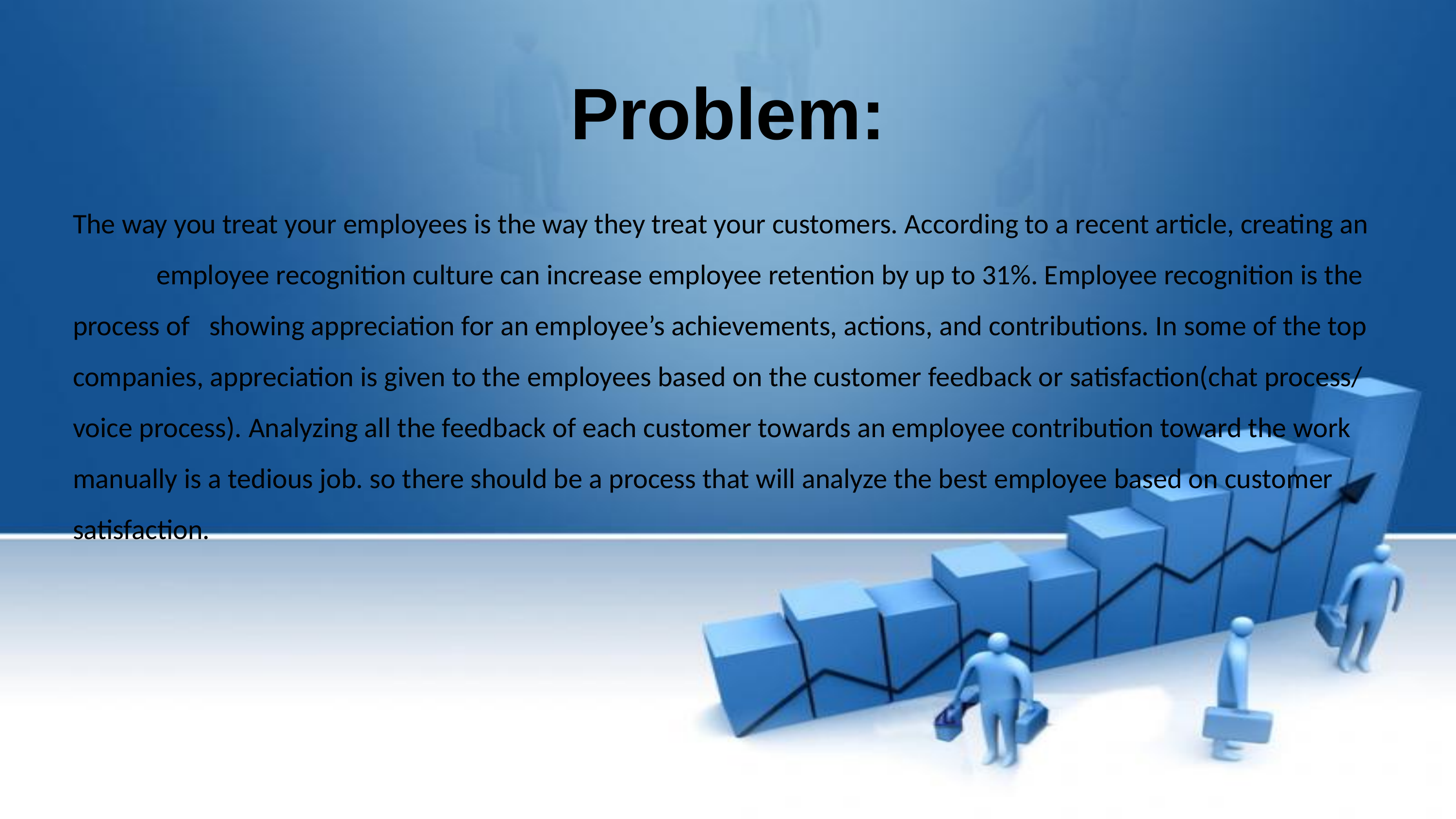

# Problem:
The way you treat your employees is the way they treat your customers. According to a recent article, creating an                employee recognition culture can increase employee retention by up to 31%. Employee recognition is the process of   showing appreciation for an employee’s achievements, actions, and contributions. In some of the top companies, appreciation is given to the employees based on the customer feedback or satisfaction(chat process/ voice process). Analyzing all the feedback of each customer towards an employee contribution toward the work manually is a tedious job. so there should be a process that will analyze the best employee based on customer satisfaction.